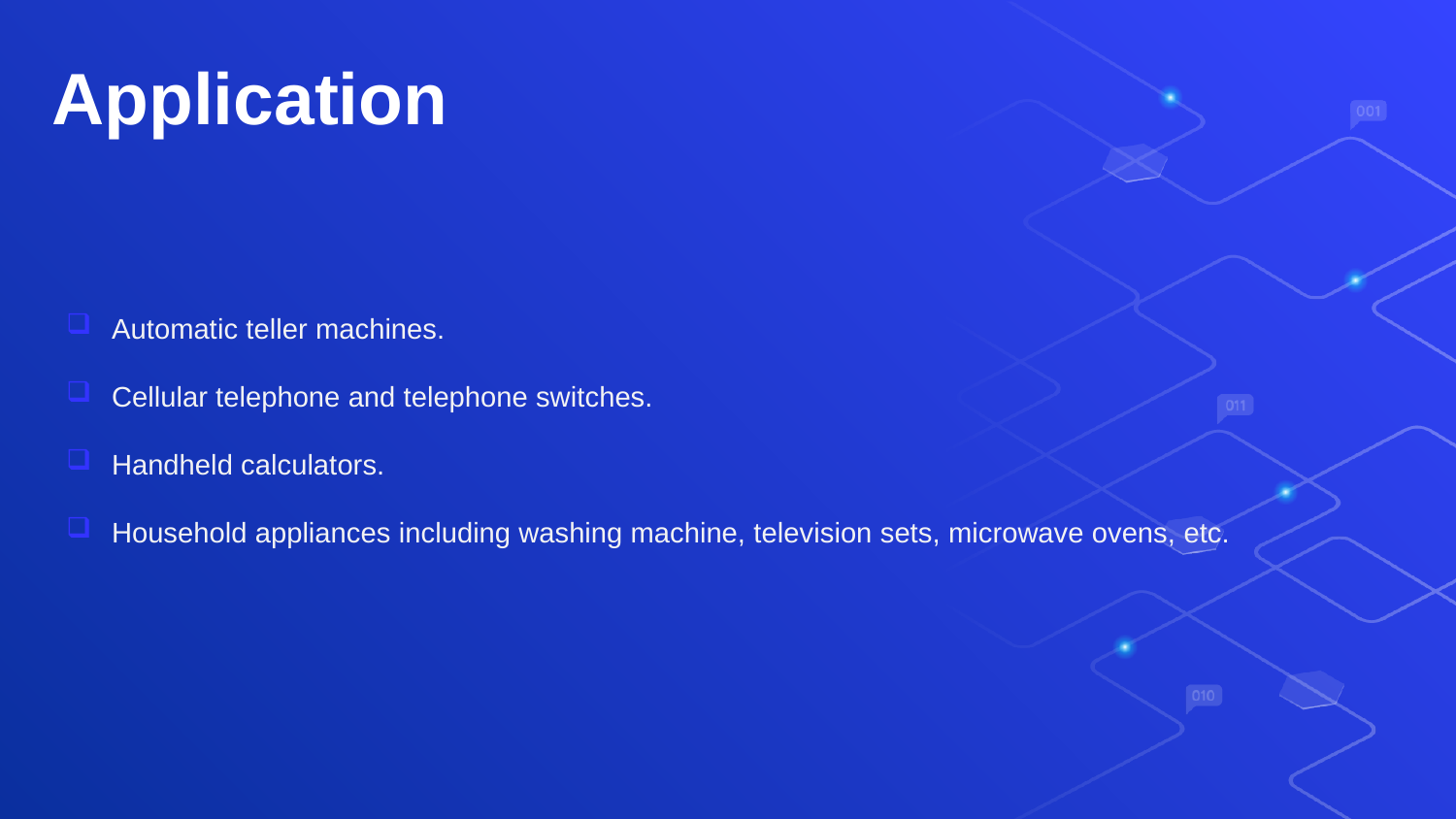

# Application
Automatic teller machines.
Cellular telephone and telephone switches.
Handheld calculators.
Household appliances including washing machine, television sets, microwave ovens, etc.